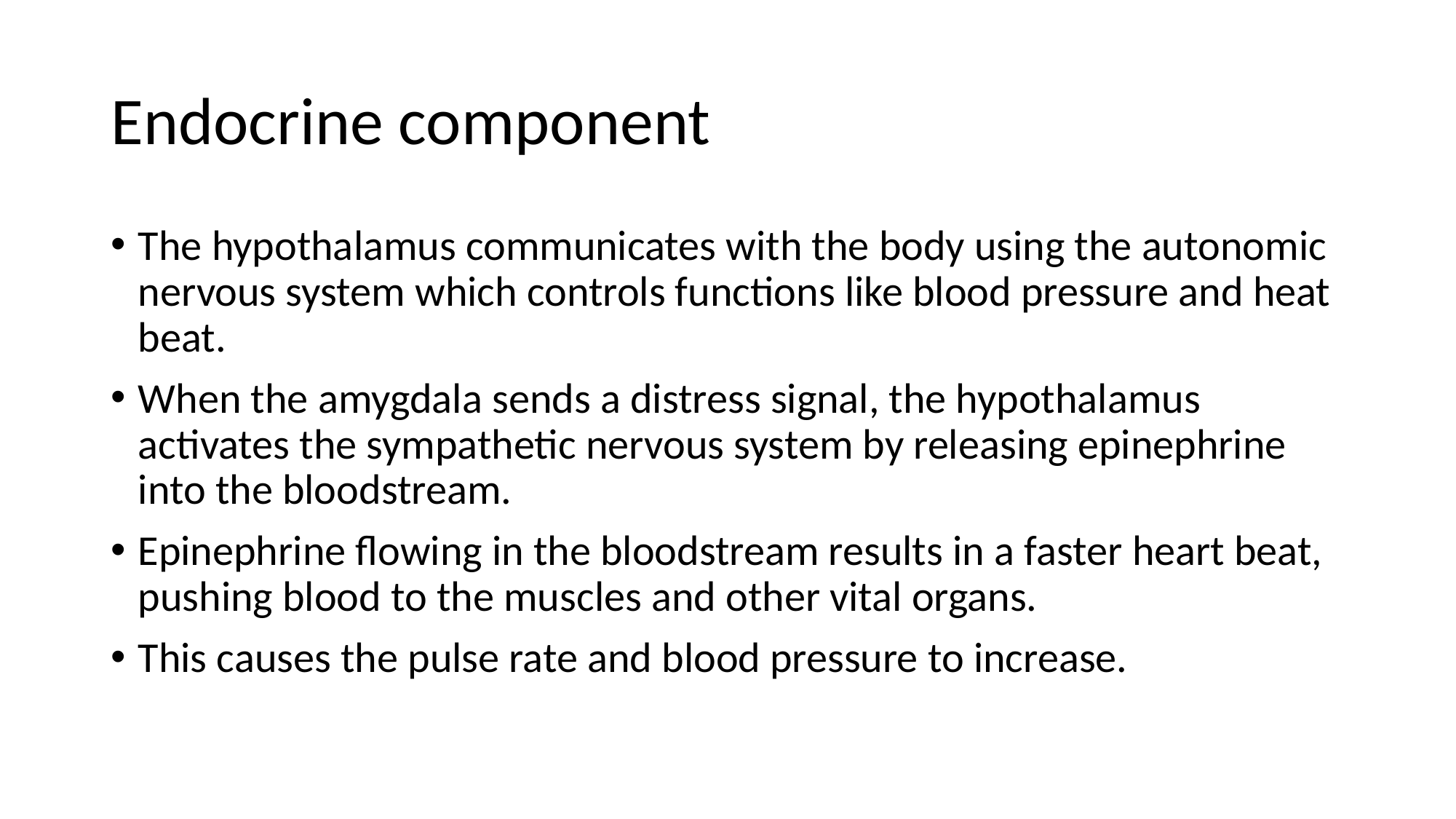

# Endocrine component
The hypothalamus communicates with the body using the autonomic nervous system which controls functions like blood pressure and heat beat.
When the amygdala sends a distress signal, the hypothalamus activates the sympathetic nervous system by releasing epinephrine into the bloodstream.
Epinephrine flowing in the bloodstream results in a faster heart beat, pushing blood to the muscles and other vital organs.
This causes the pulse rate and blood pressure to increase.